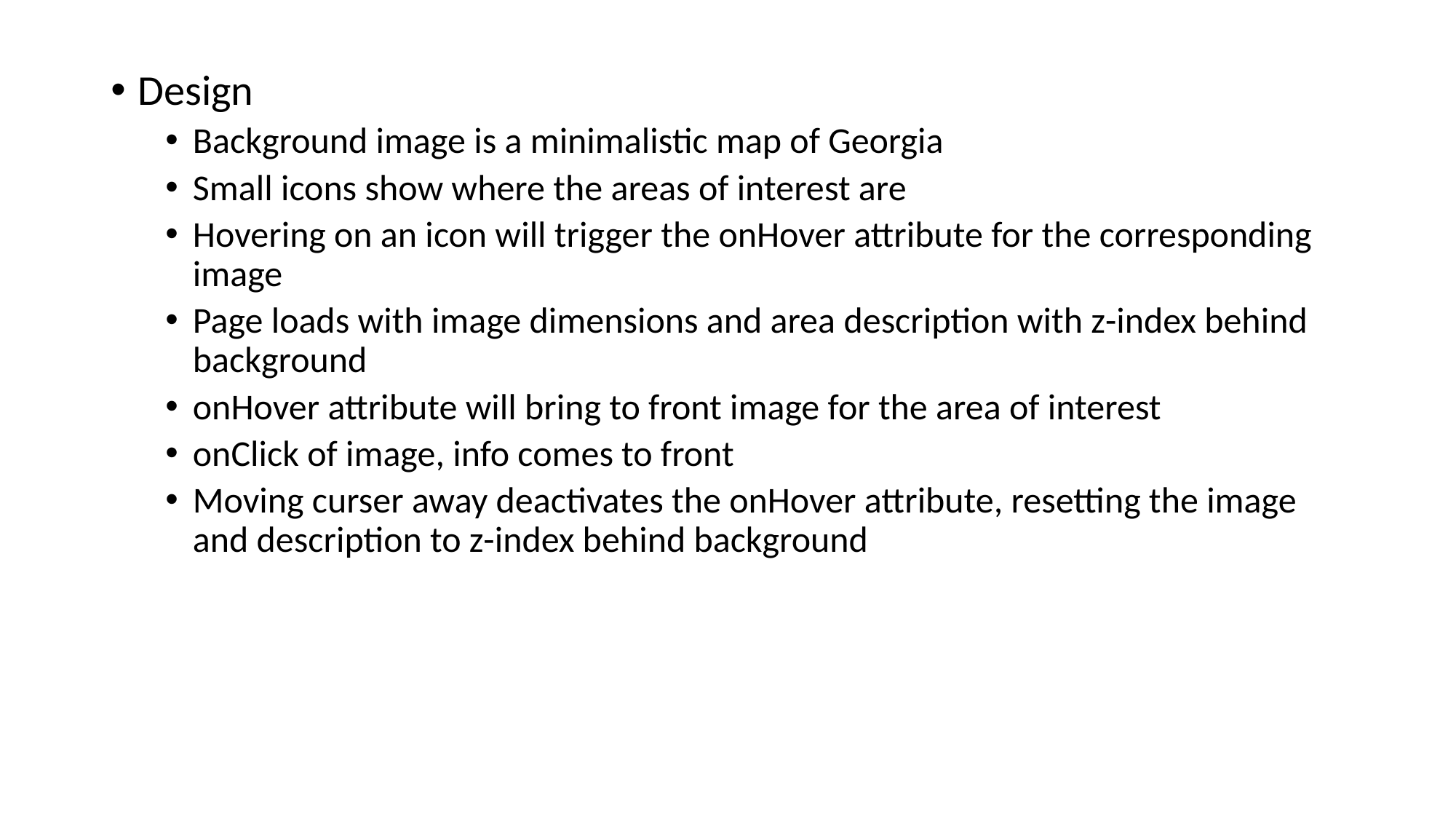

Design
Background image is a minimalistic map of Georgia
Small icons show where the areas of interest are
Hovering on an icon will trigger the onHover attribute for the corresponding image
Page loads with image dimensions and area description with z-index behind background
onHover attribute will bring to front image for the area of interest
onClick of image, info comes to front
Moving curser away deactivates the onHover attribute, resetting the image and description to z-index behind background